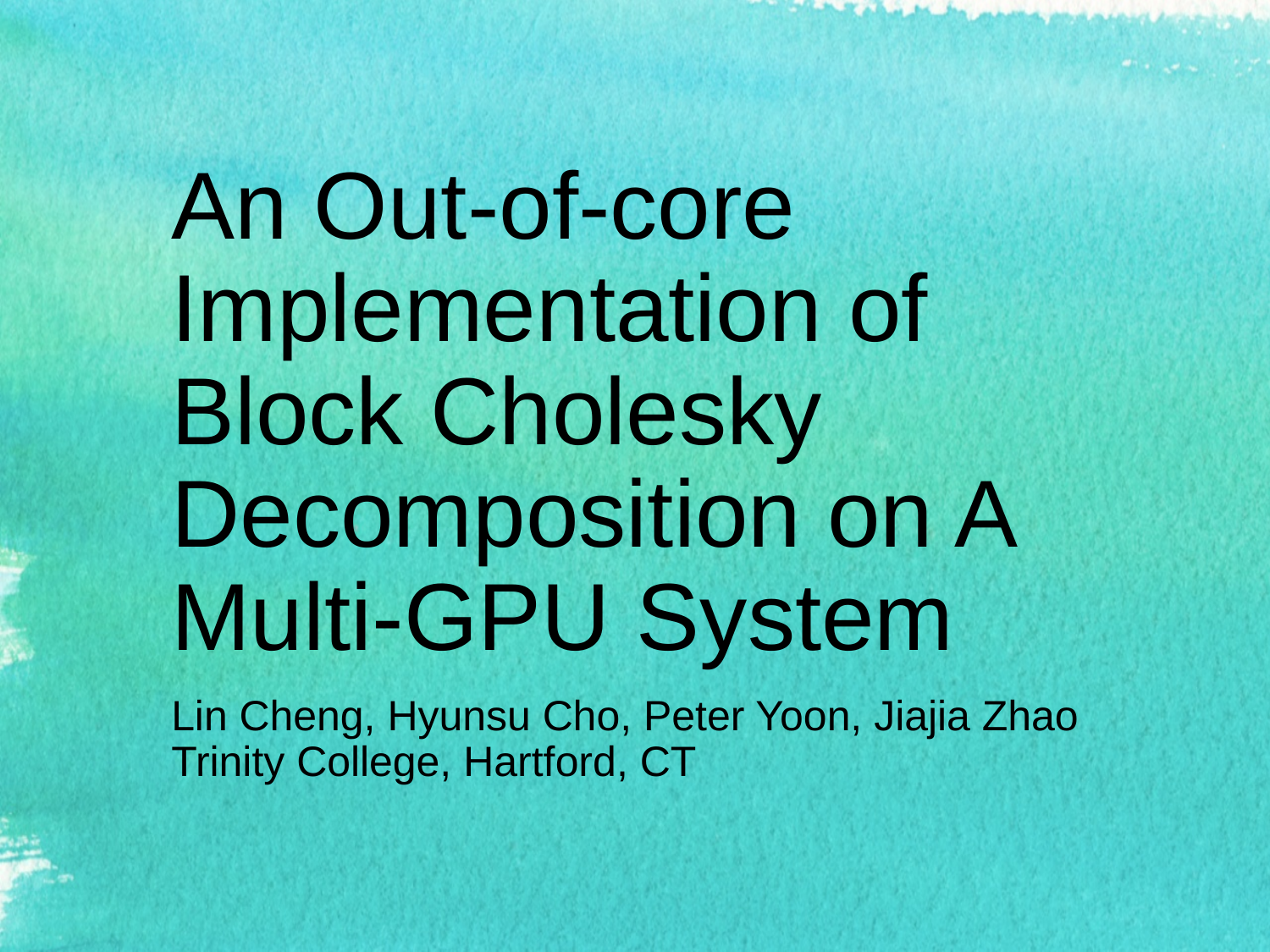

# An Out-of-core Implementation of Block Cholesky Decomposition on A Multi-GPU System
Lin Cheng, Hyunsu Cho, Peter Yoon, Jiajia Zhao
Trinity College, Hartford, CT